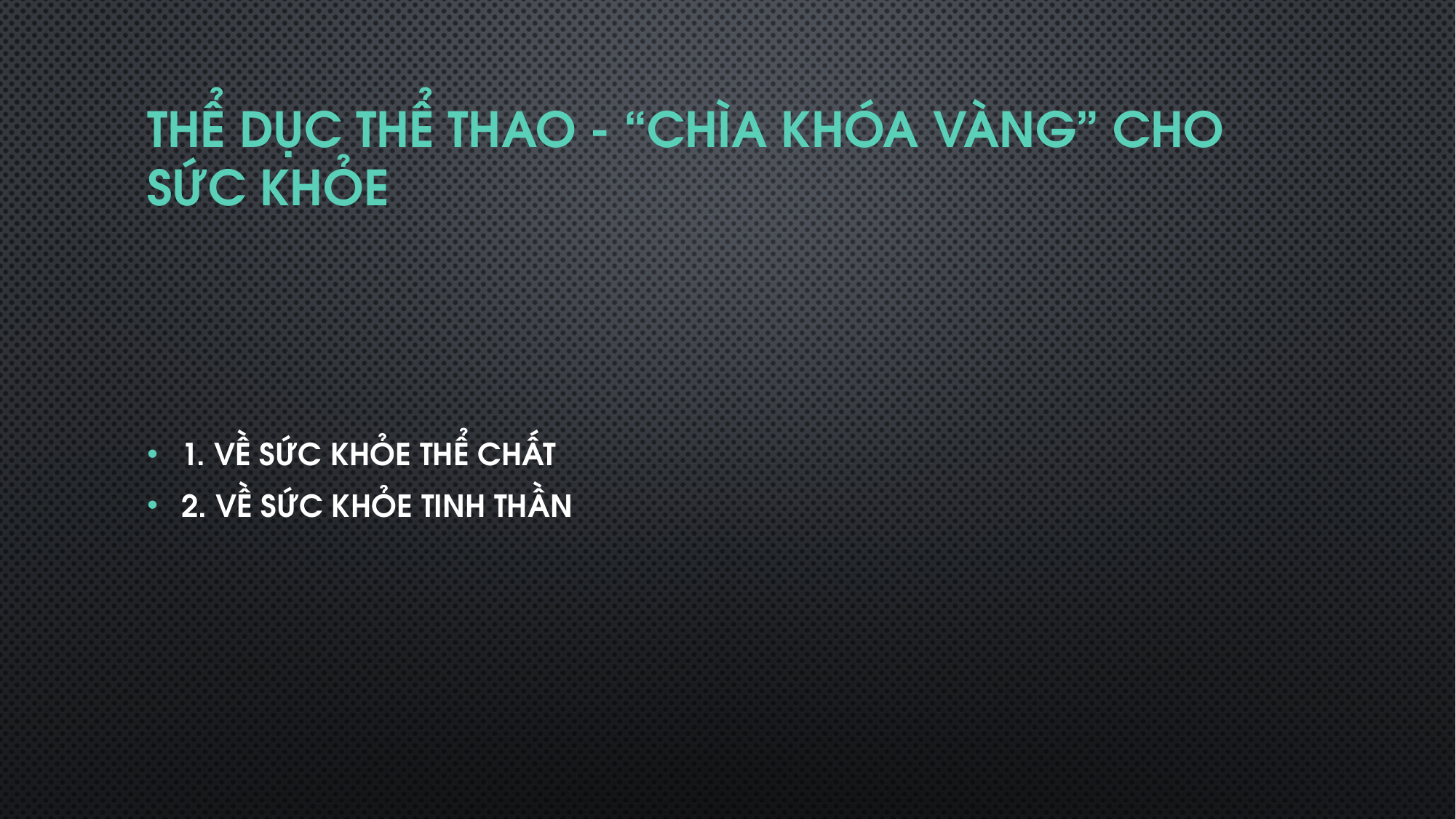

# Thể dục thể thao - “Chìa khóa vàng” cho sức khỏe
1. Về sức khỏe thể chất
2. Về sức khỏe tinh thần